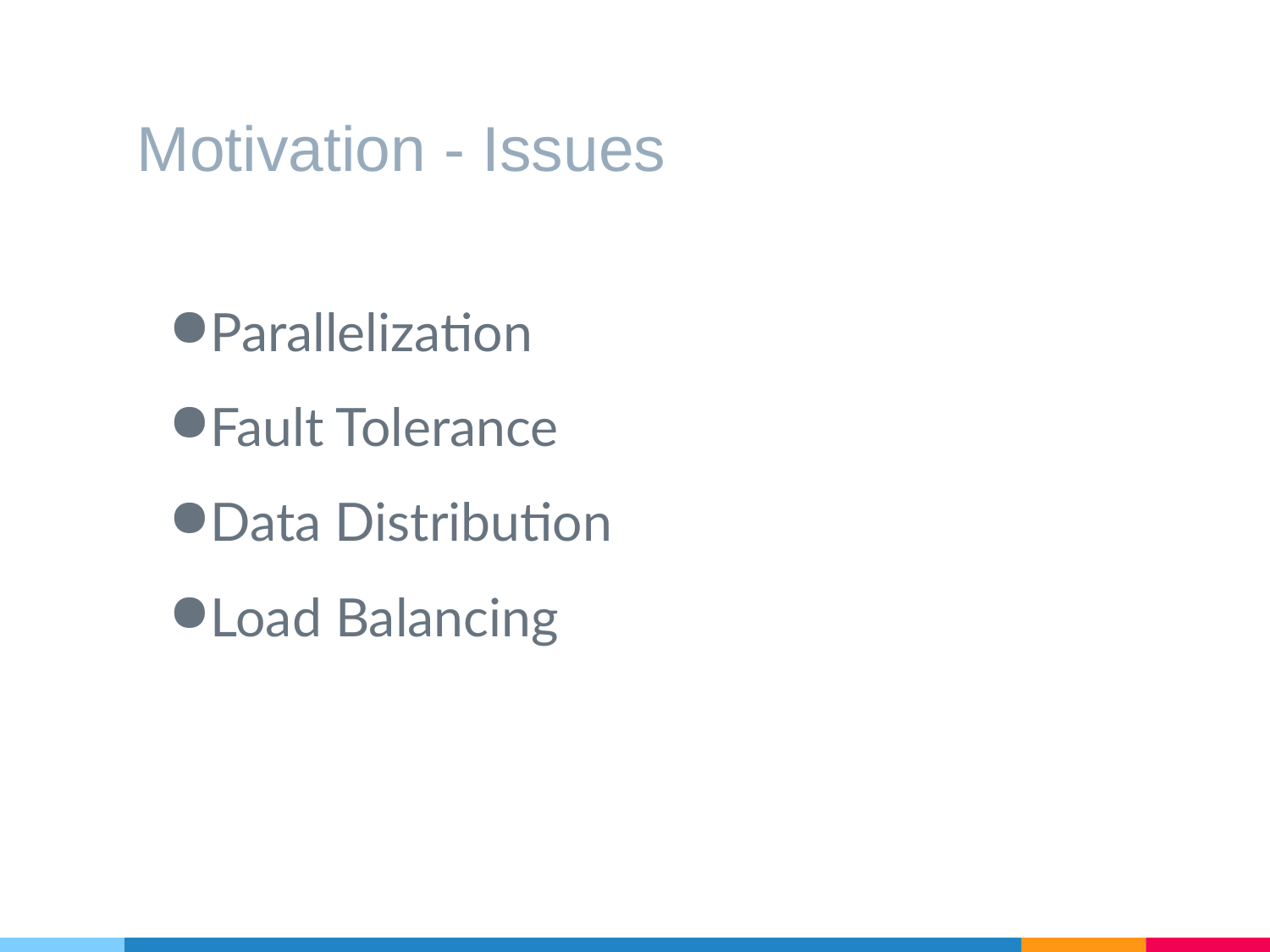

# Motivation - Issues
Parallelization
Fault Tolerance
Data Distribution
Load Balancing